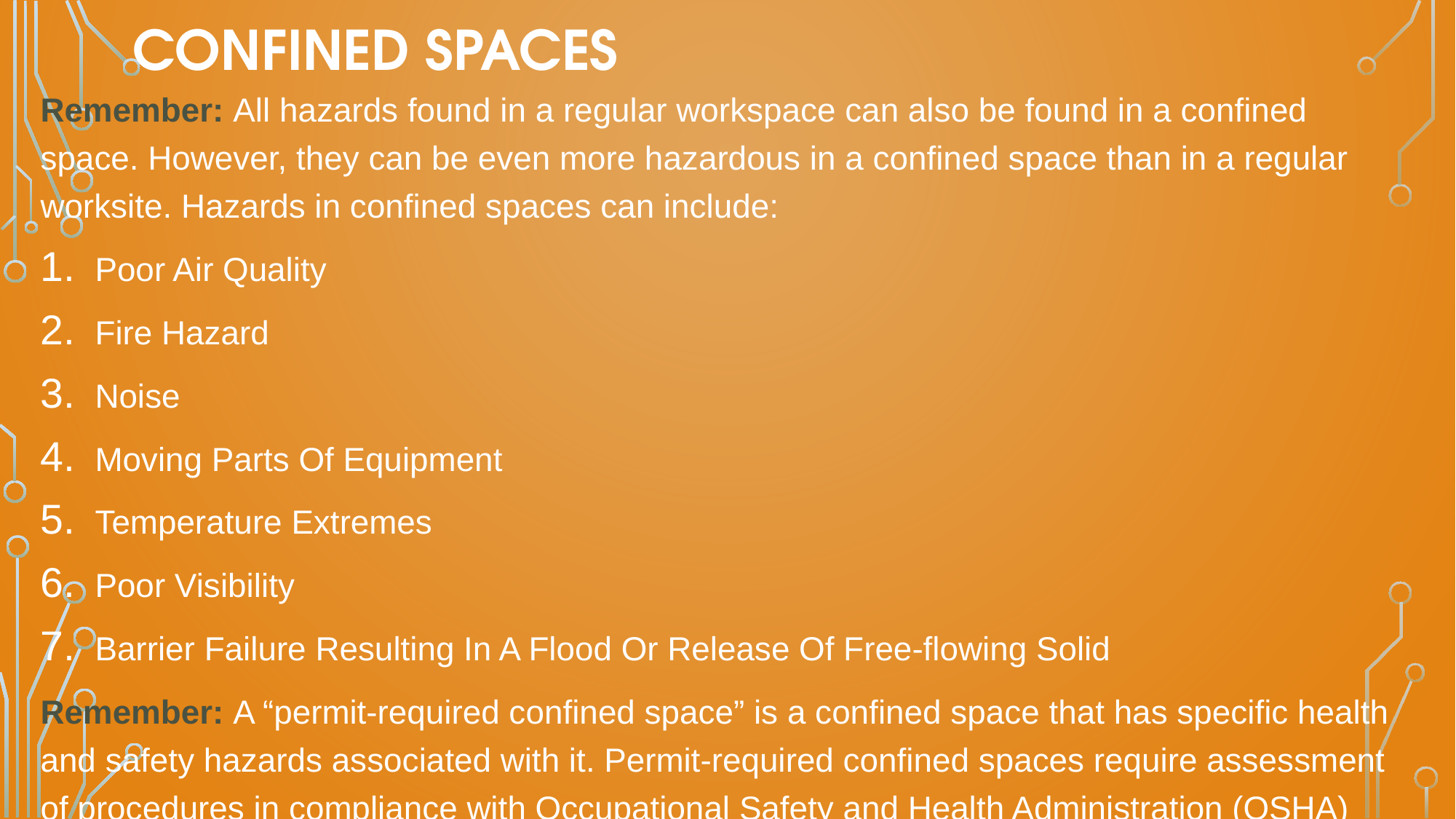

# CONFINED SPACES
Remember: All hazards found in a regular workspace can also be found in a confined space. However, they can be even more hazardous in a confined space than in a regular worksite. Hazards in confined spaces can include:
Poor Air Quality
Fire Hazard
Noise
Moving Parts Of Equipment
Temperature Extremes
Poor Visibility
Barrier Failure Resulting In A Flood Or Release Of Free-flowing Solid
Remember: A “permit-required confined space” is a confined space that has specific health and safety hazards associated with it. Permit-required confined spaces require assessment of procedures in compliance with Occupational Safety and Health Administration (OSHA) standards prior to entry.